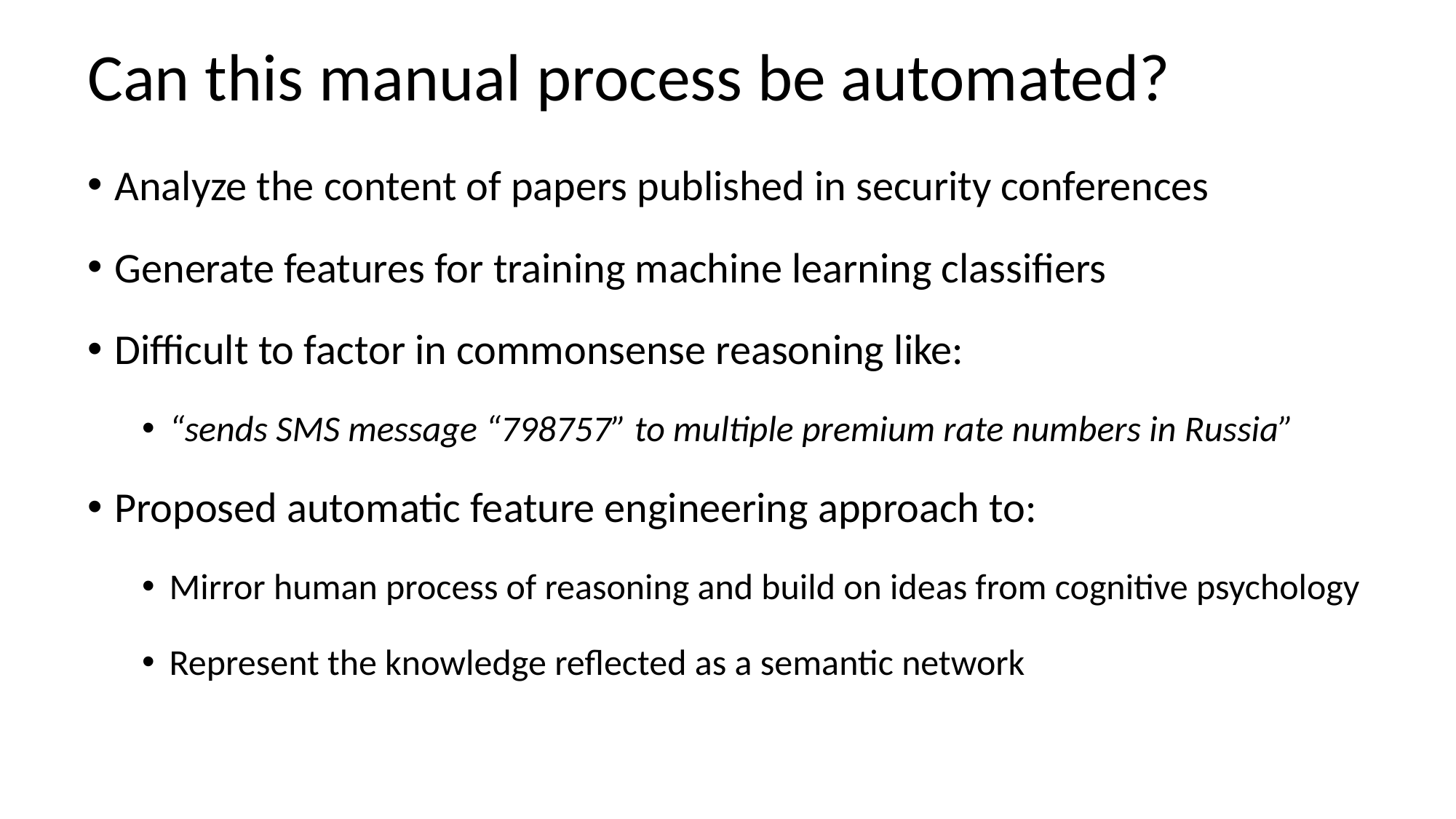

# Can this manual process be automated?
Analyze the content of papers published in security conferences
Generate features for training machine learning classifiers
Difficult to factor in commonsense reasoning like:
“sends SMS message “798757” to multiple premium rate numbers in Russia”
Proposed automatic feature engineering approach to:
Mirror human process of reasoning and build on ideas from cognitive psychology
Represent the knowledge reflected as a semantic network